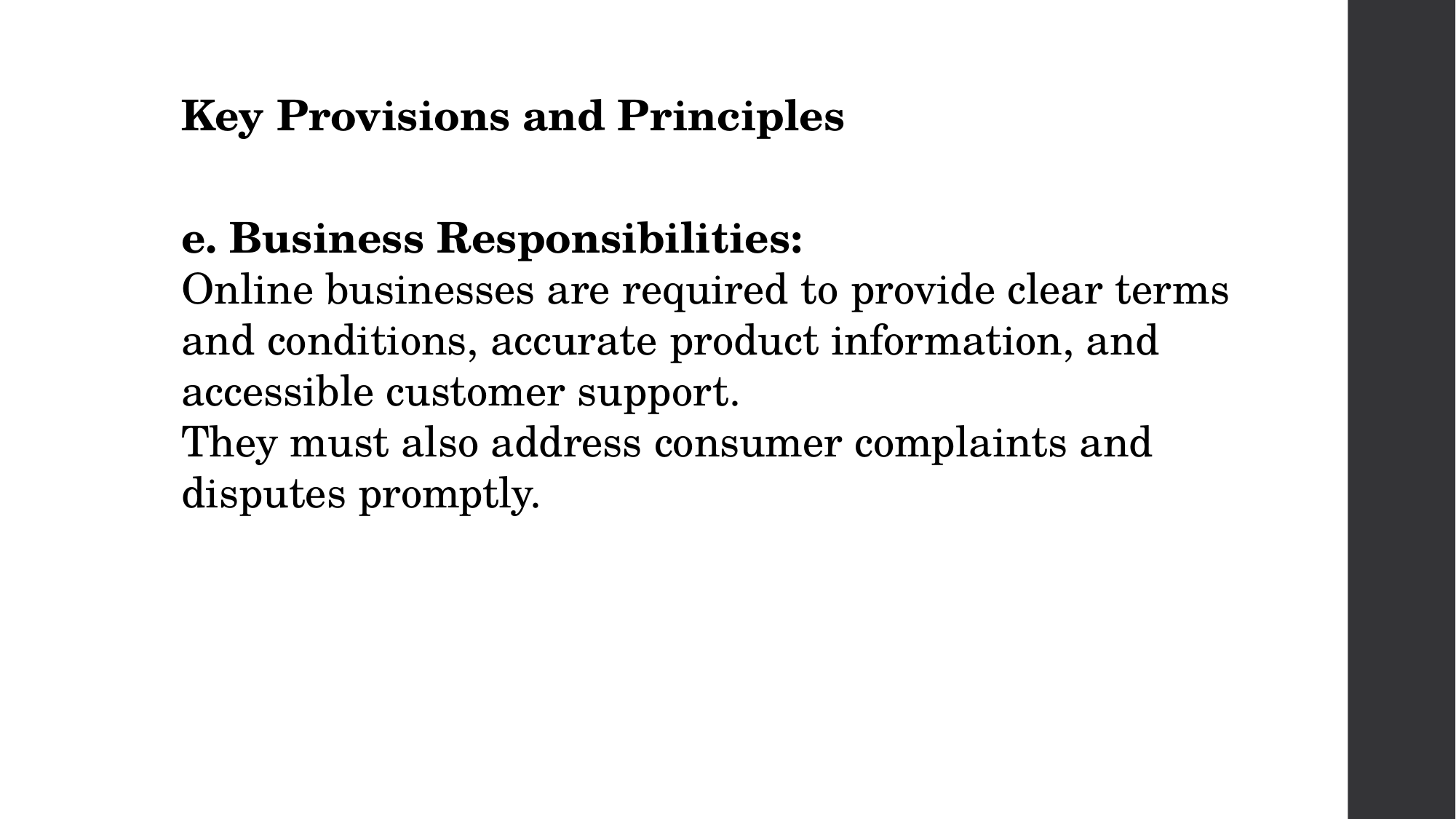

Key Provisions and Principles
e. Business Responsibilities:
Online businesses are required to provide clear terms and conditions, accurate product information, and accessible customer support.
They must also address consumer complaints and disputes promptly.